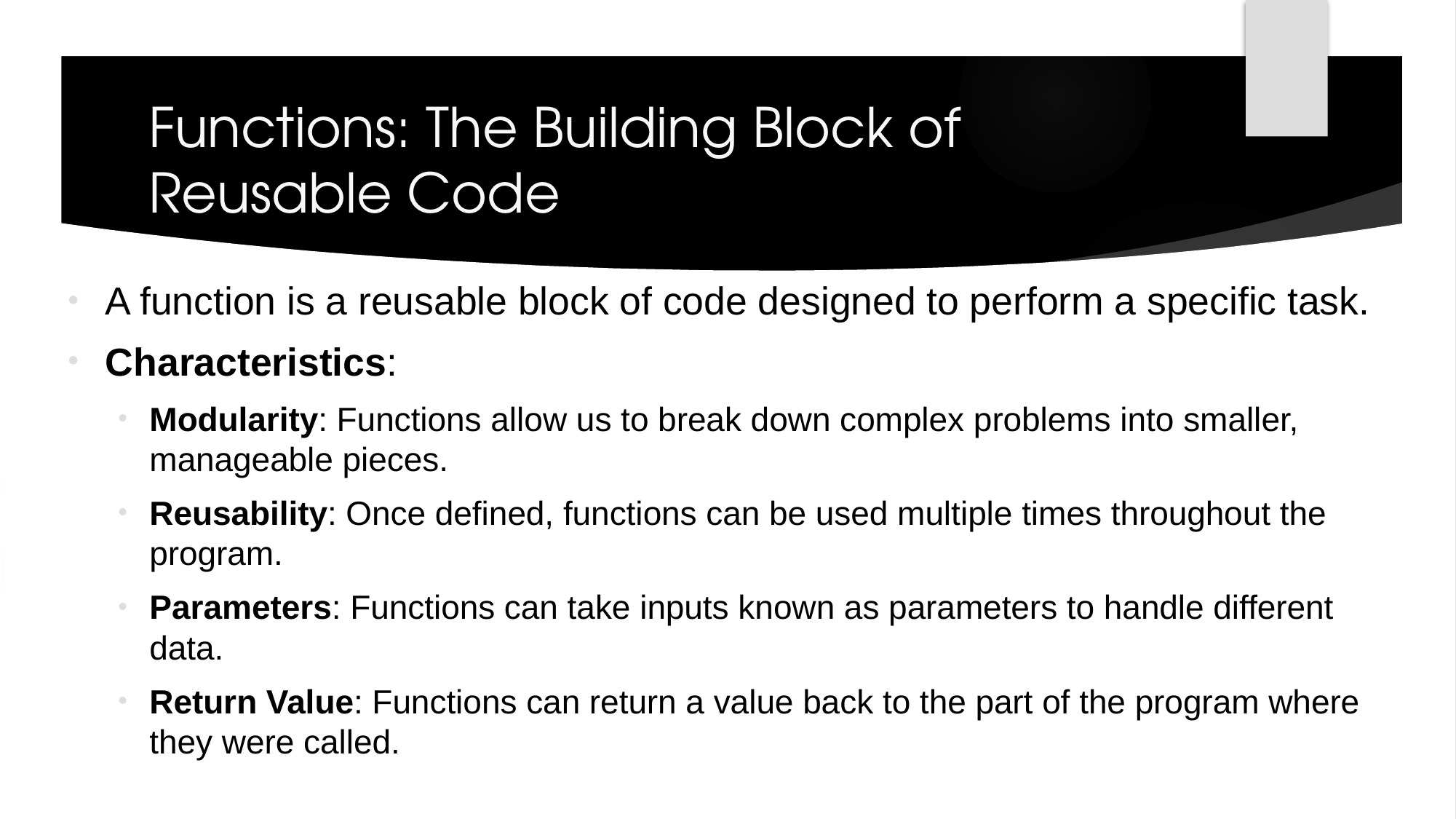

# Functions: The Building Block of Reusable Code
A function is a reusable block of code designed to perform a specific task.
Characteristics:
Modularity: Functions allow us to break down complex problems into smaller, manageable pieces.
Reusability: Once defined, functions can be used multiple times throughout the program.
Parameters: Functions can take inputs known as parameters to handle different data.
Return Value: Functions can return a value back to the part of the program where they were called.